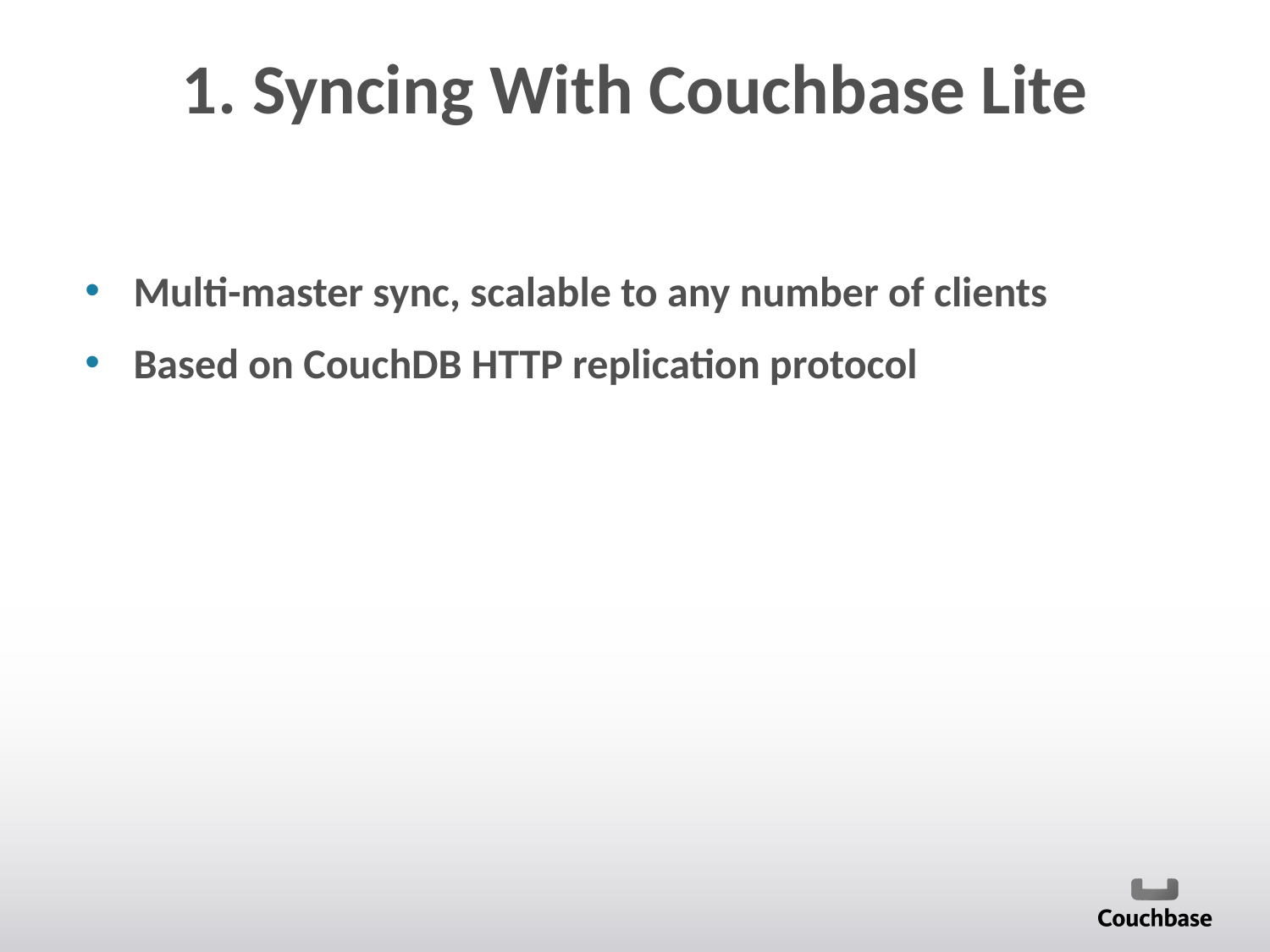

# 1. Syncing With Couchbase Lite
Multi-master sync, scalable to any number of clients
Based on CouchDB HTTP replication protocol